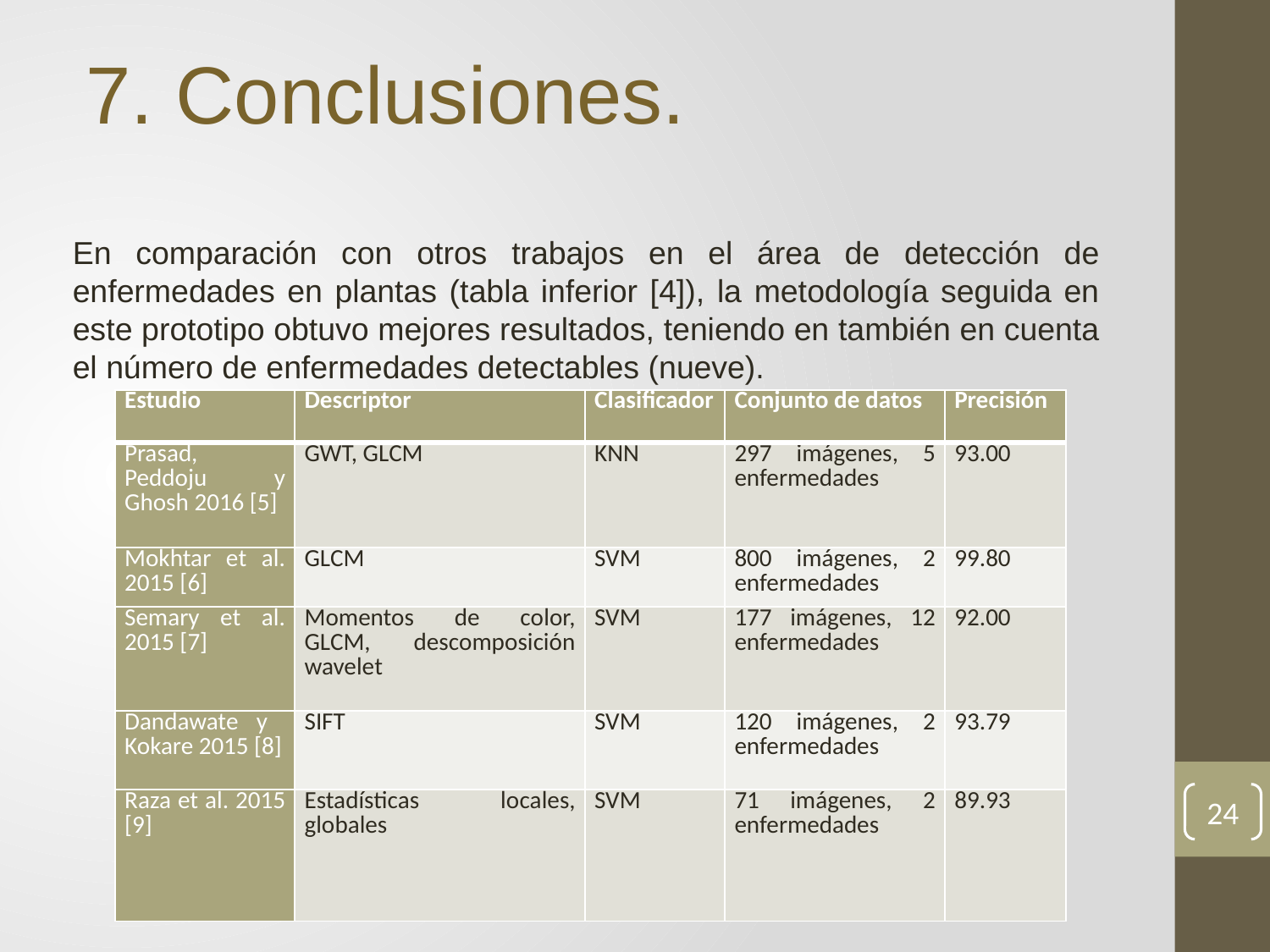

7. Conclusiones.
En comparación con otros trabajos en el área de detección de enfermedades en plantas (tabla inferior [4]), la metodología seguida en este prototipo obtuvo mejores resultados, teniendo en también en cuenta el número de enfermedades detectables (nueve).
| Estudio | Descriptor | Clasificador | Conjunto de datos | Precisión |
| --- | --- | --- | --- | --- |
| Prasad, Peddoju y Ghosh 2016 [5] | GWT, GLCM | KNN | 297 imágenes, 5 enfermedades | 93.00 |
| Mokhtar et al. 2015 [6] | GLCM | SVM | 800 imágenes, 2 enfermedades | 99.80 |
| Semary et al. 2015 [7] | Momentos de color, GLCM, descomposición wavelet | SVM | 177 imágenes, 12 enfermedades | 92.00 |
| Dandawate y Kokare 2015 [8] | SIFT | SVM | 120 imágenes, 2 enfermedades | 93.79 |
| Raza et al. 2015 [9] | Estadísticas locales, globales | SVM | 71 imágenes, 2 enfermedades | 89.93 |
24